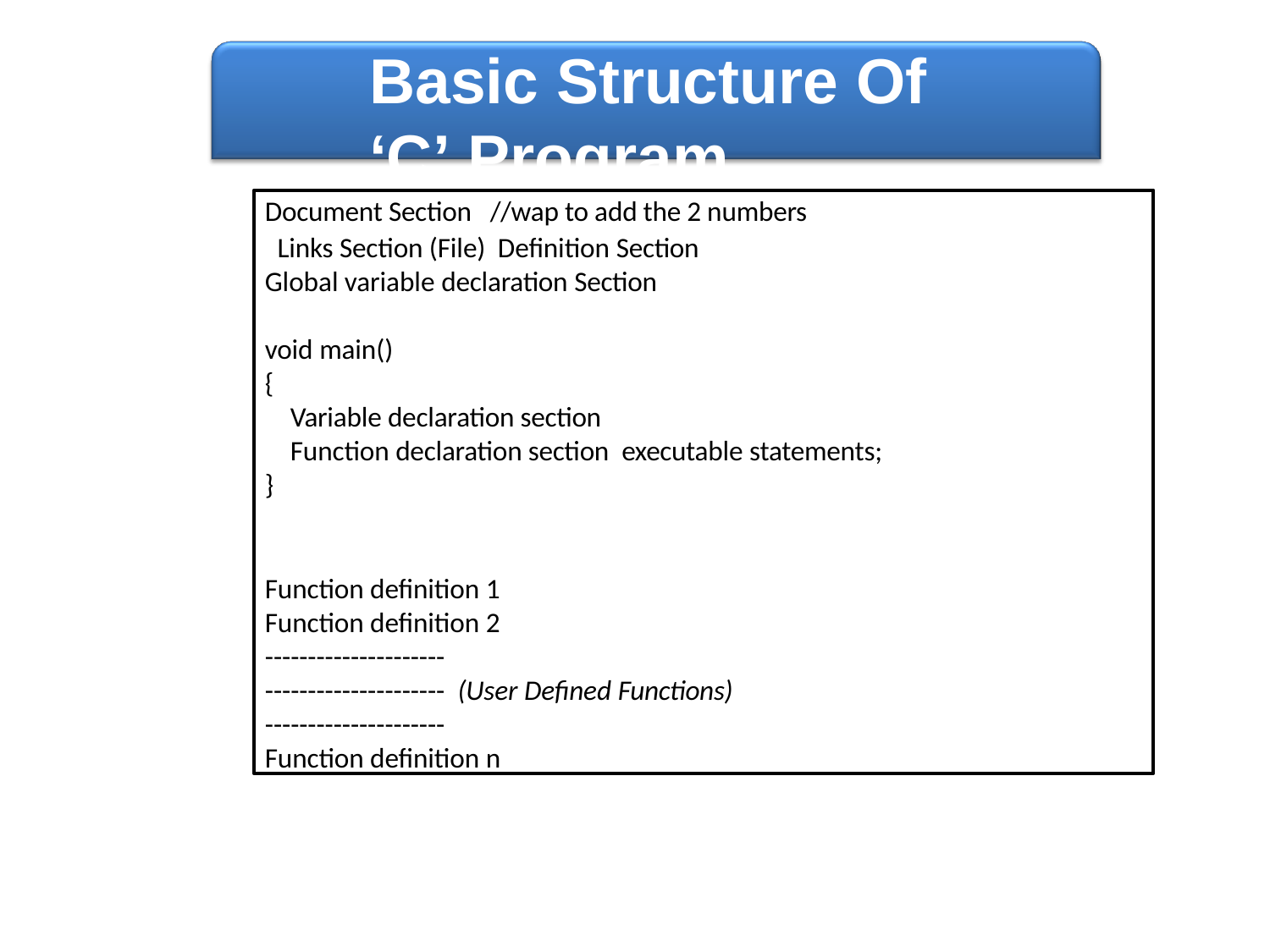

# Basic Structure Of ‘C’ Program
Document Section   //wap to add the 2 numbers
  Links Section (File)  Definition Section
Global variable declaration Section

void main()
{
Variable declaration section
Function declaration section  executable statements;
}

Function definition 1
Function definition 2
---------------------
---------------------  (User Defined Functions)
---------------------
Function definition n